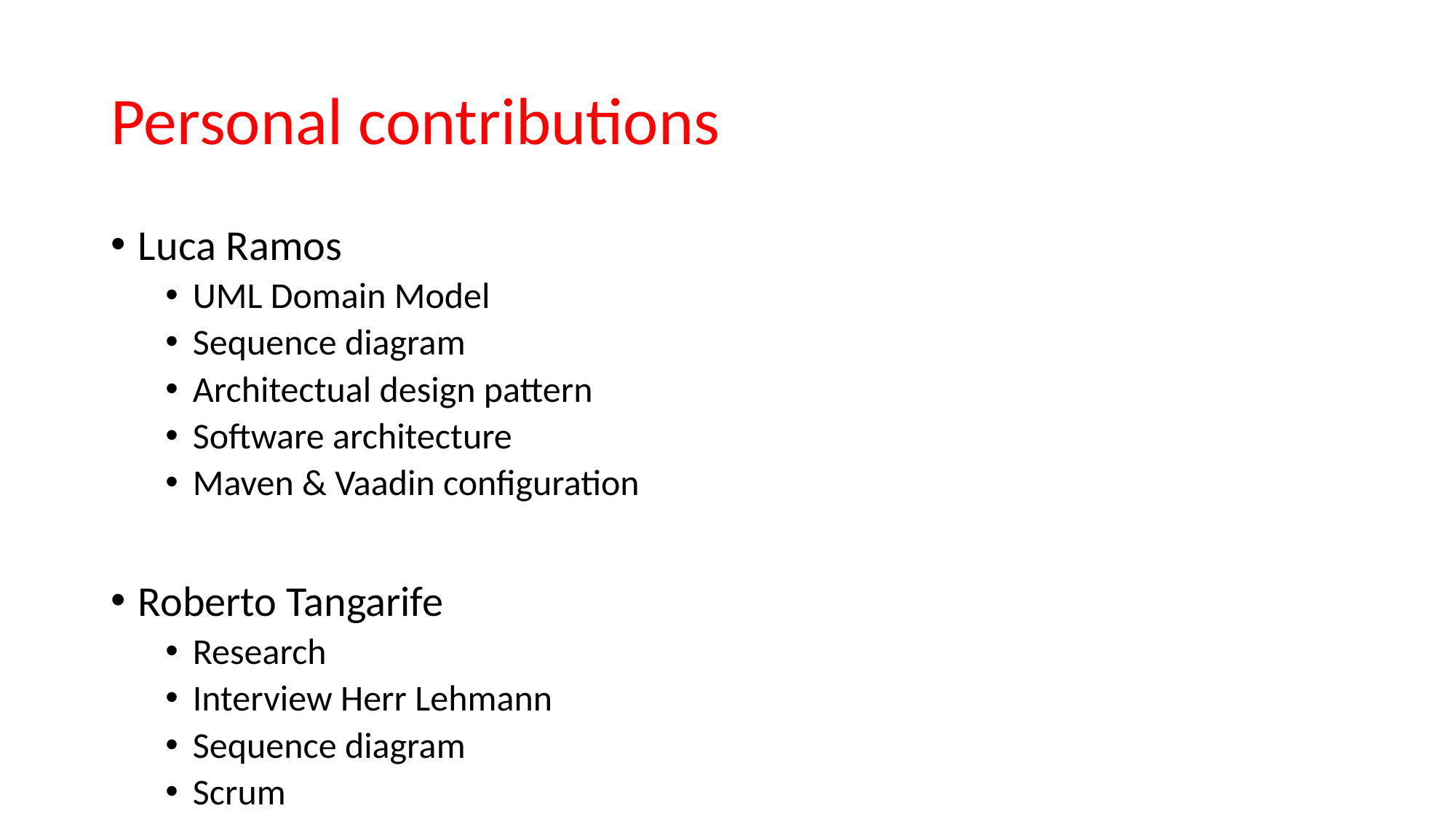

# Personal contributions
Luca Ramos
UML Domain Model
Sequence diagram
Architectual design pattern
Software architecture
Maven & Vaadin configuration

Roberto Tangarife
Research
Interview Herr Lehmann
Sequence diagram
Scrum